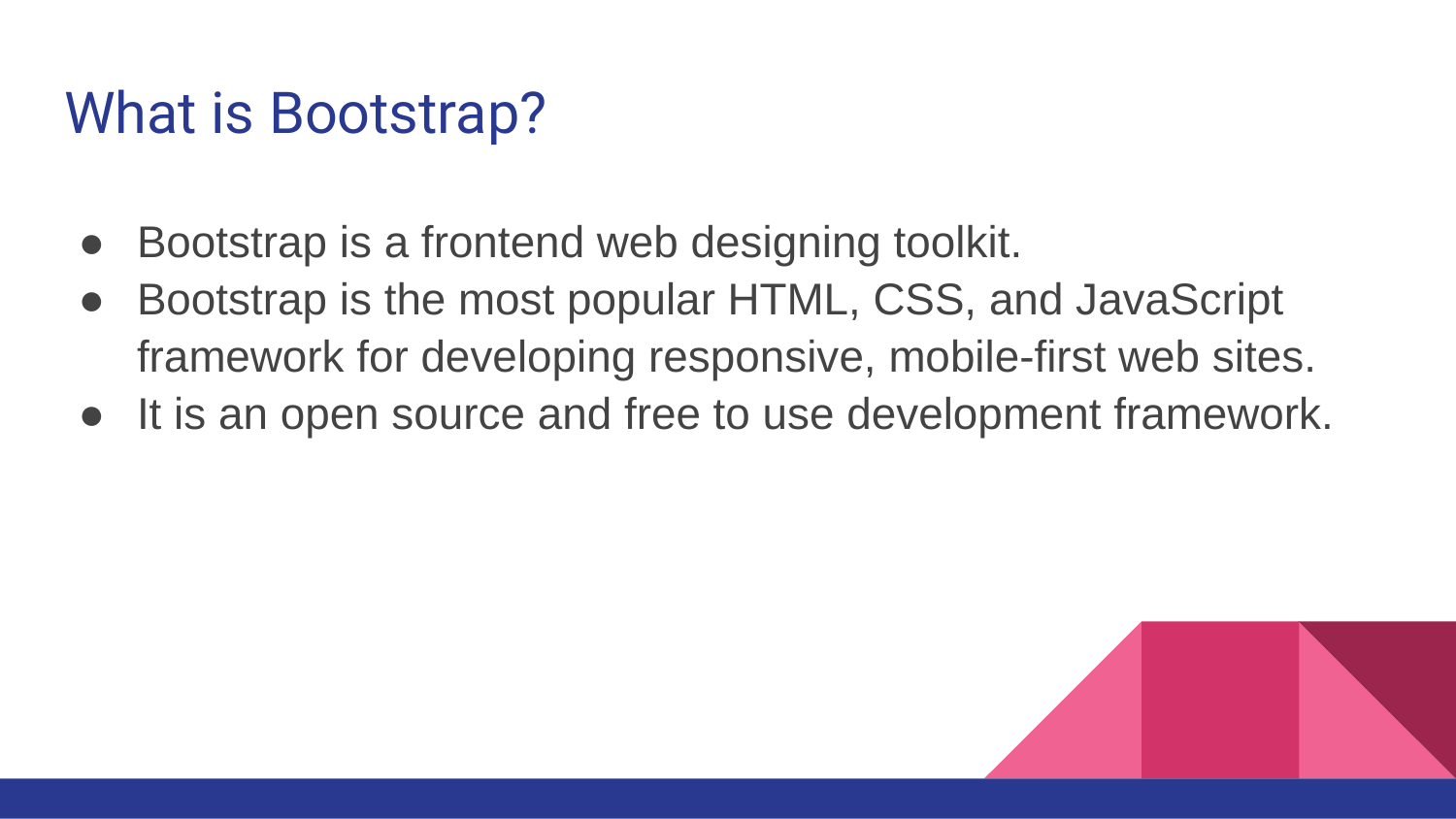

# What is Bootstrap?
Bootstrap is a frontend web designing toolkit.
Bootstrap is the most popular HTML, CSS, and JavaScript framework for developing responsive, mobile-first web sites.
It is an open source and free to use development framework.